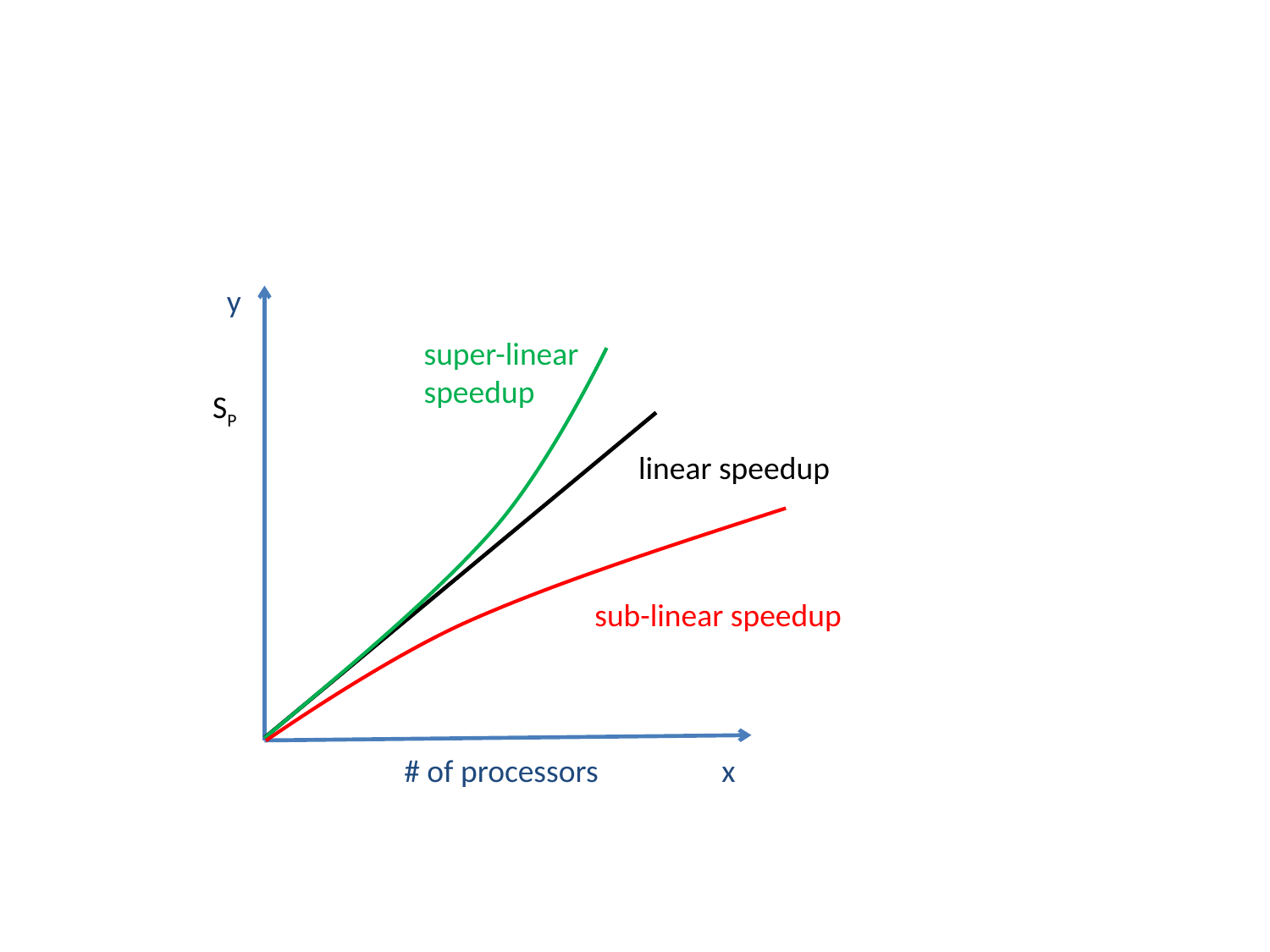

#

y
super-linear
speedup
Sp
linear speedup

sub-linear speedup

# of processors
x